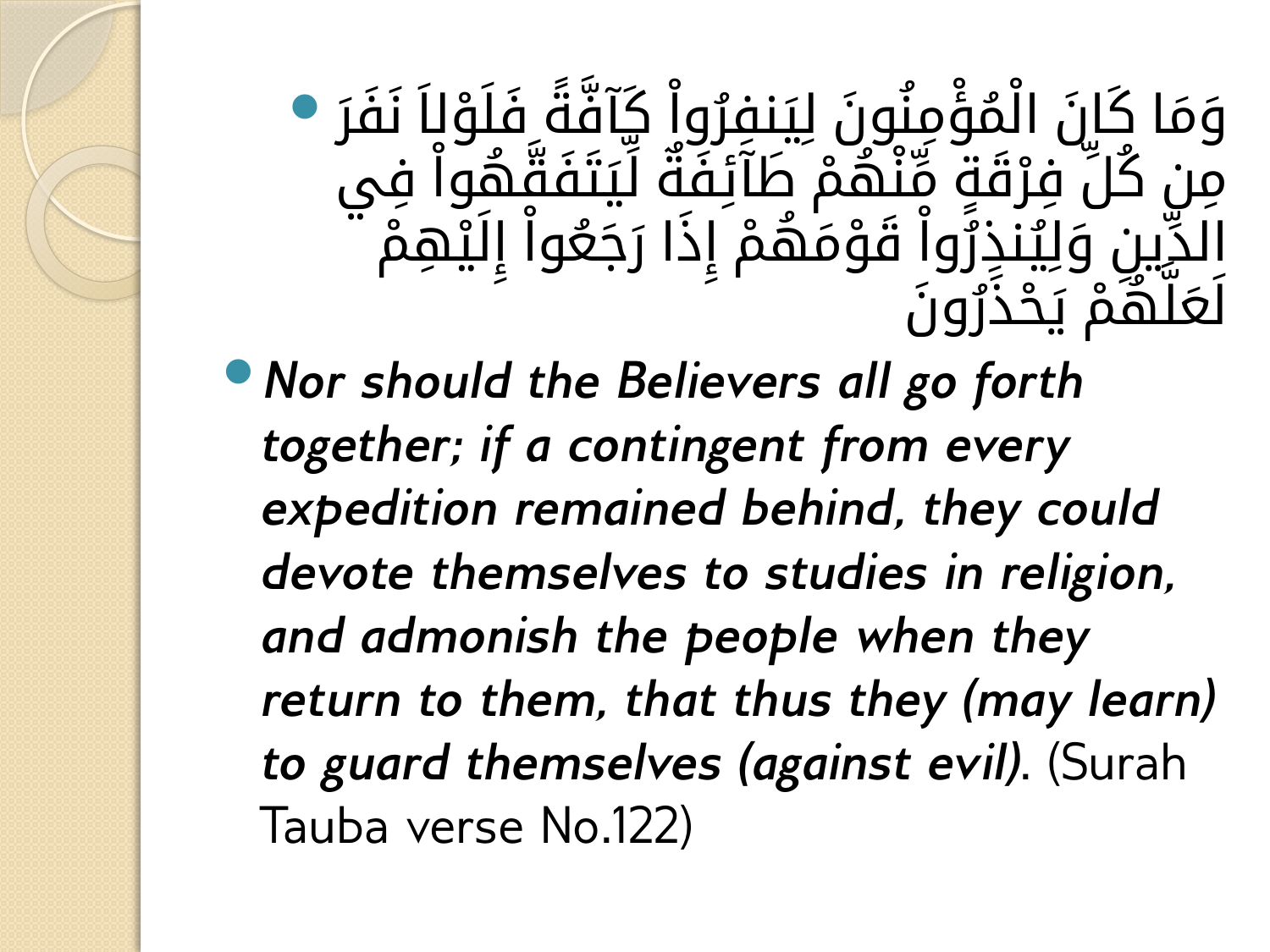

وَمَا كَانَ الْمُؤْمِنُونَ لِيَنفِرُواْ كَآفَّةً فَلَوْلاَ نَفَرَ مِن كُلِّ فِرْقَةٍ مِّنْهُمْ طَآئِفَةٌ لِّيَتَفَقَّهُواْ فِي الدِّينِ وَلِيُنذِرُواْ قَوْمَهُمْ إِذَا رَجَعُواْ إِلَيْهِمْ لَعَلَّهُمْ يَحْذَرُونَ
Nor should the Believers all go forth together; if a contingent from every expedition remained behind, they could devote themselves to studies in religion, and admonish the people when they return to them, that thus they (may learn) to guard themselves (against evil). (Surah Tauba verse No.122)